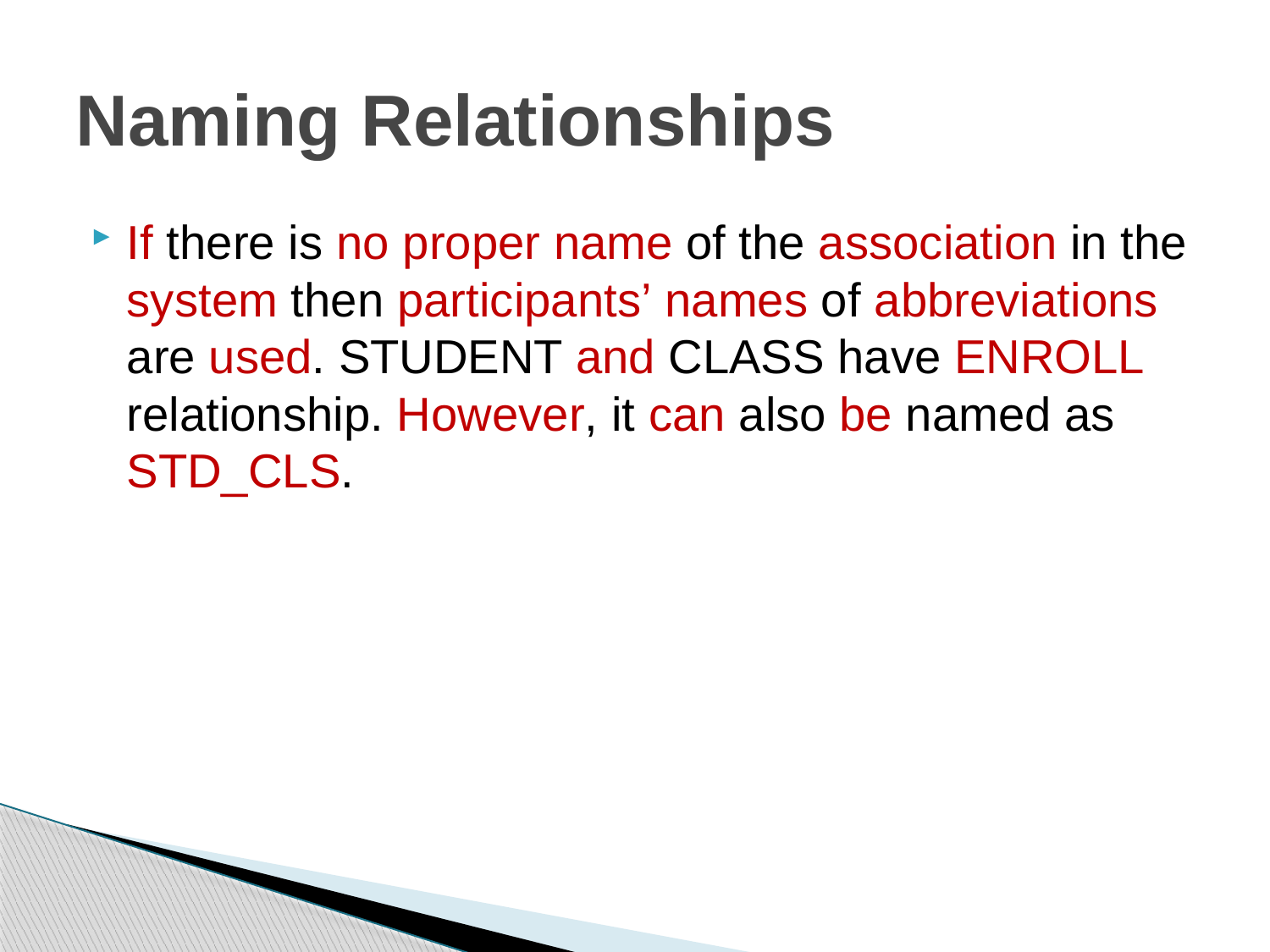

# Naming Relationships
If there is no proper name of the association in the system then participants’ names of abbreviations are used. STUDENT and CLASS have ENROLL relationship. However, it can also be named as STD_CLS.